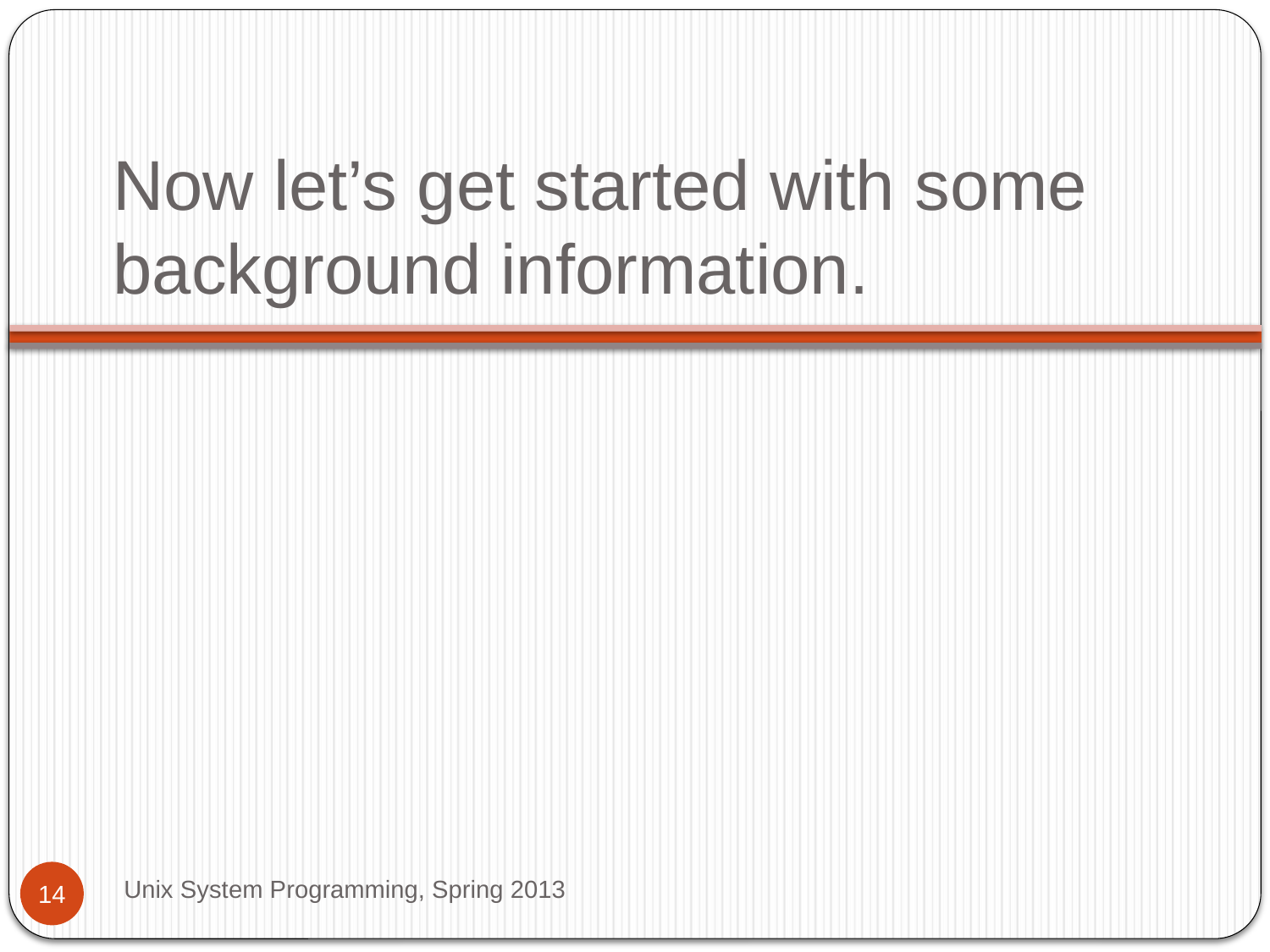

# Now let’s get started with some background information.

Unix System Programming, Spring 2013
14